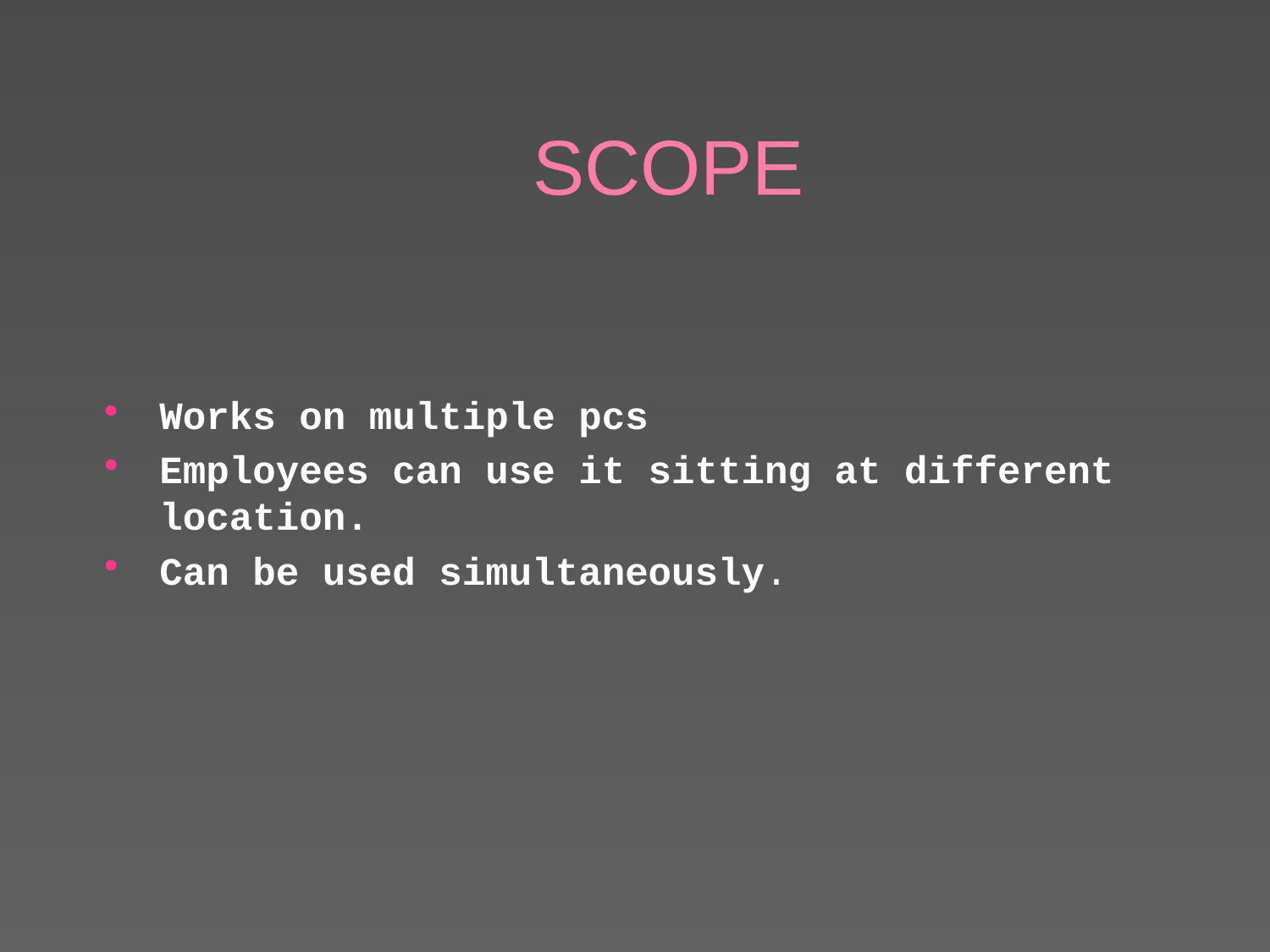

# SCOPE

Works on multiple pcs
Employees can use it sitting at different location.
Can be used simultaneously.